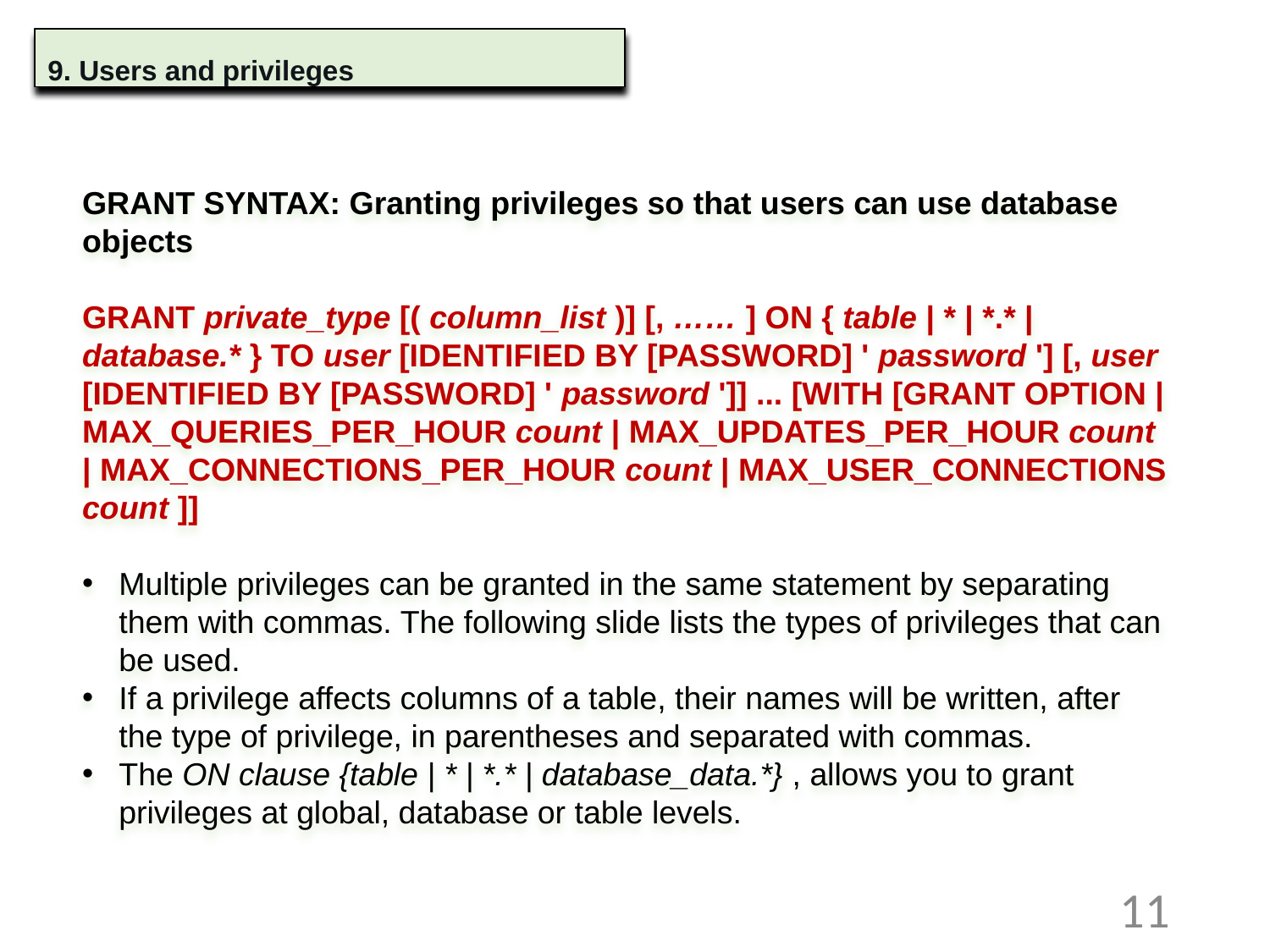

9. Users and privileges
GRANT SYNTAX: Granting privileges so that users can use database objects

GRANT private_type [( column_list )] [, …… ] ON { table | * | *.* | database.* } TO user [IDENTIFIED BY [PASSWORD] ' password '] [, user [IDENTIFIED BY [PASSWORD] ' password ']] ... [WITH [GRANT OPTION | MAX_QUERIES_PER_HOUR count | MAX_UPDATES_PER_HOUR count | MAX_CONNECTIONS_PER_HOUR count | MAX_USER_CONNECTIONS count ]]

Multiple privileges can be granted in the same statement by separating them with commas. The following slide lists the types of privileges that can be used.
If a privilege affects columns of a table, their names will be written, after the type of privilege, in parentheses and separated with commas.
The ON clause {table | * | *.* | database_data.*} , allows you to grant privileges at global, database or table levels.

11